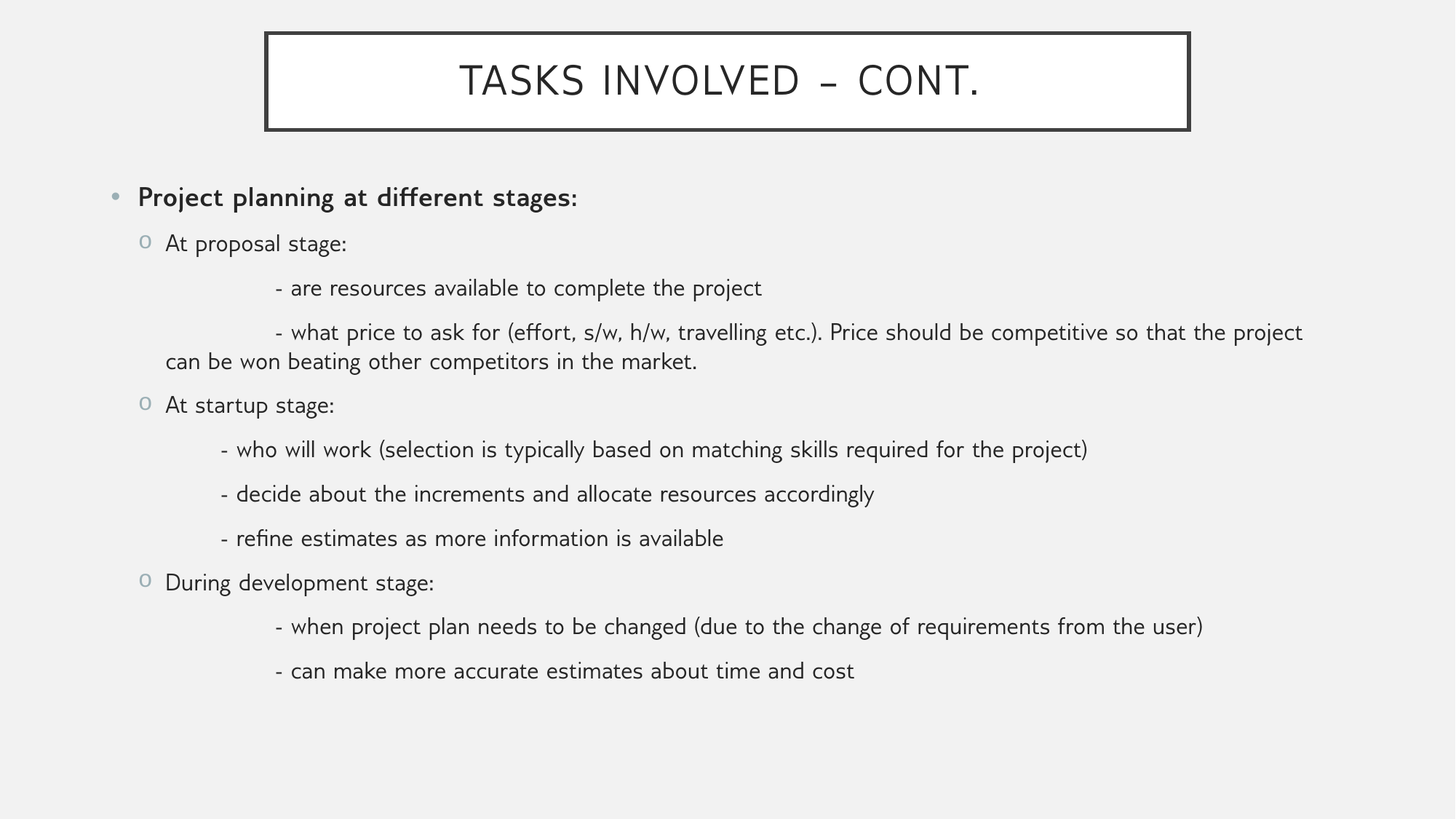

# Tasks involved – cont.

Project planning at different stages:
At proposal stage:
	- are resources available to complete the project
	- what price to ask for (effort, s/w, h/w, travelling etc.). Price should be competitive so that the project can be won beating other competitors in the market.
At startup stage:
	- who will work (selection is typically based on matching skills required for the project)
	- decide about the increments and allocate resources accordingly
	- refine estimates as more information is available
During development stage:
	- when project plan needs to be changed (due to the change of requirements from the user)
	- can make more accurate estimates about time and cost